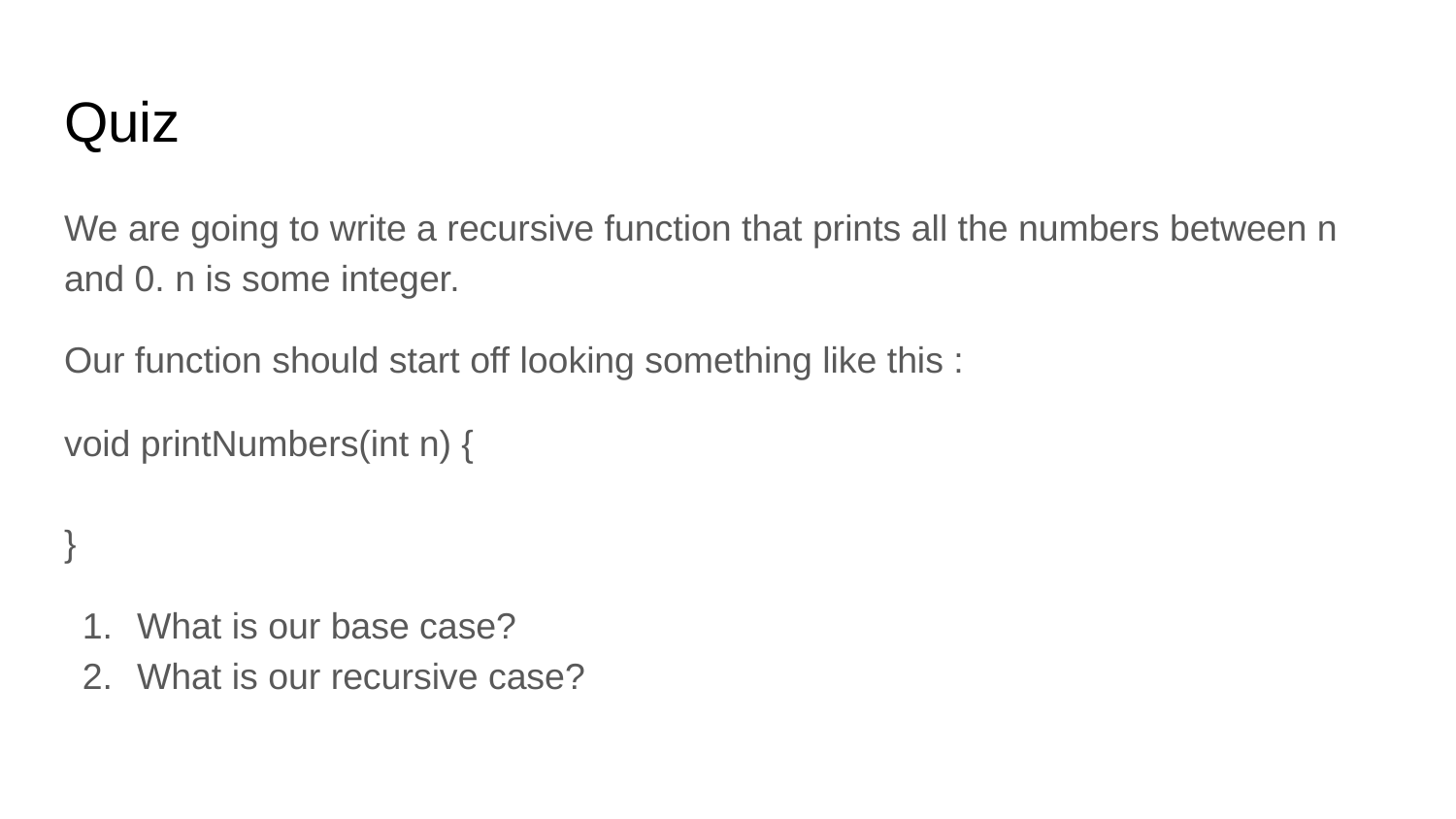

# Quiz
We are going to write a recursive function that prints all the numbers between n and 0. n is some integer.
Our function should start off looking something like this :
void printNumbers(int n) {
}
What is our base case?
What is our recursive case?